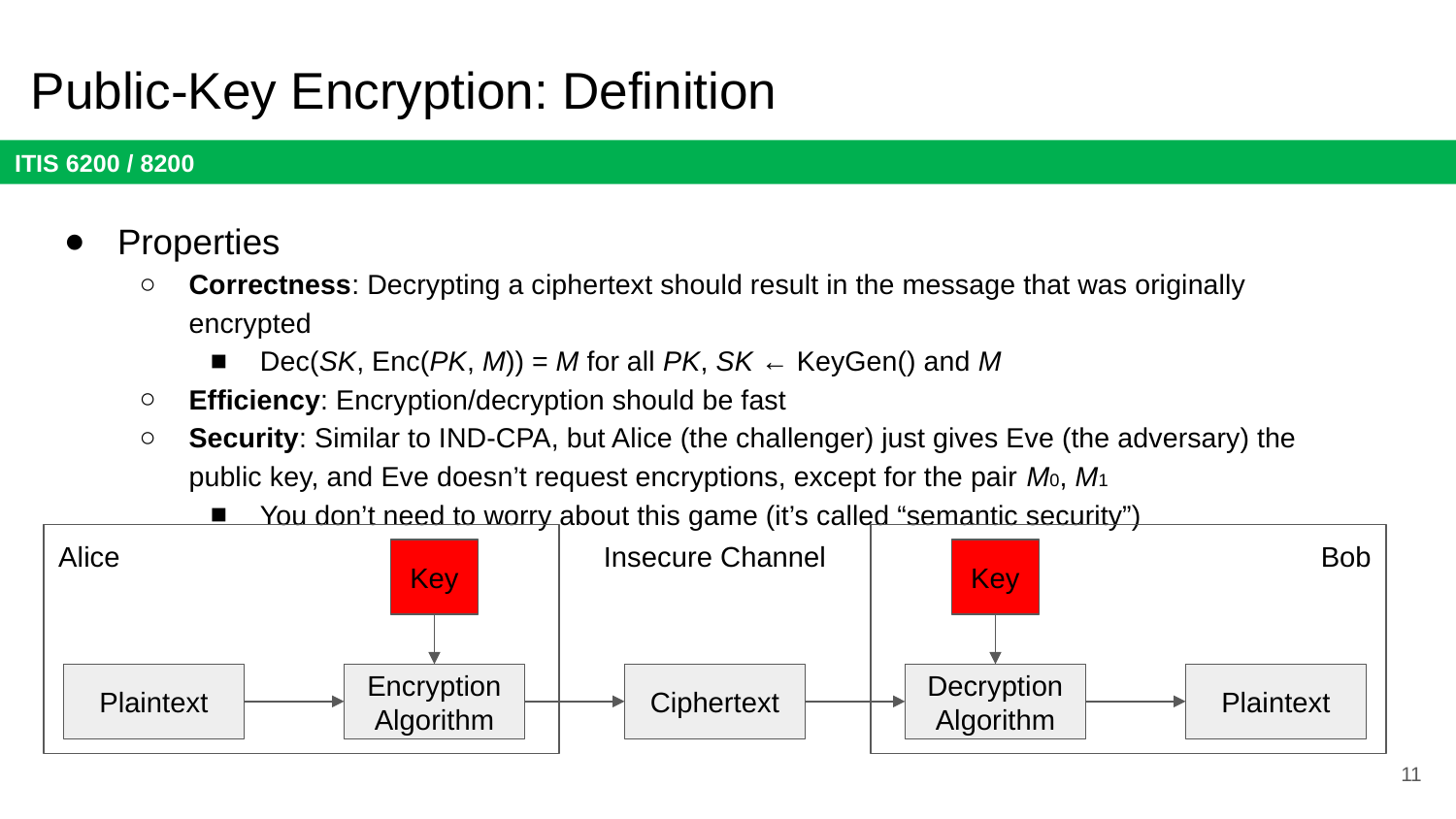

# Public-Key Encryption: Definition
Properties
Correctness: Decrypting a ciphertext should result in the message that was originally encrypted
Dec(SK, Enc(PK, M)) = M for all PK, SK ← KeyGen() and M
Efficiency: Encryption/decryption should be fast
Security: Similar to IND-CPA, but Alice (the challenger) just gives Eve (the adversary) the public key, and Eve doesn’t request encryptions, except for the pair M0, M1
You don’t need to worry about this game (it’s called “semantic security”)

Alice
Insecure Channel

Bob
Key
Key
Plaintext
Encryption Algorithm
Ciphertext
Plaintext
Decryption Algorithm
11